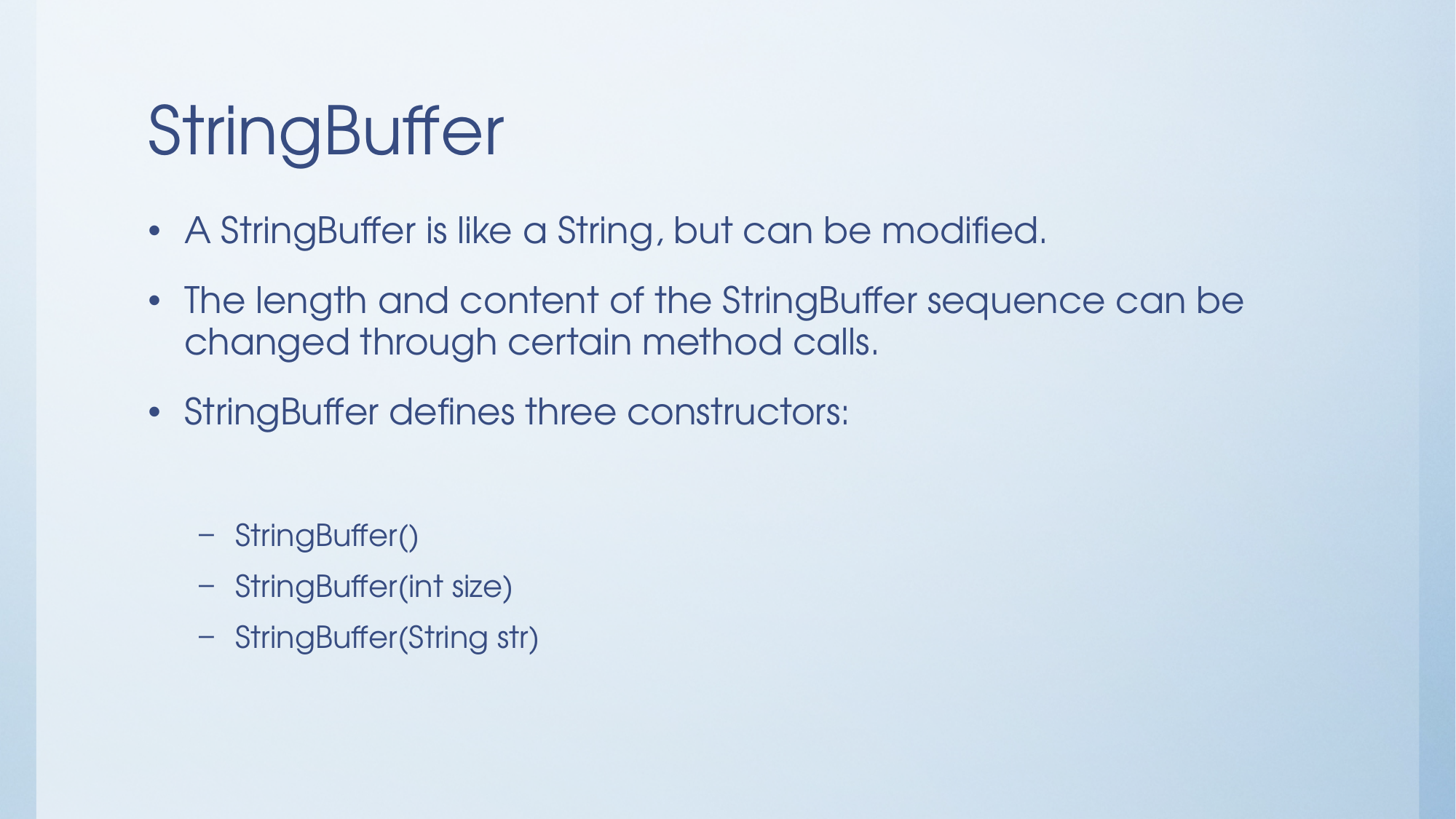

# StringBuffer
A StringBuffer is like a String, but can be modified.
The length and content of the StringBuffer sequence can be changed through certain method calls.
StringBuffer defines three constructors:

StringBuffer()
StringBuffer(int size)
StringBuffer(String str)